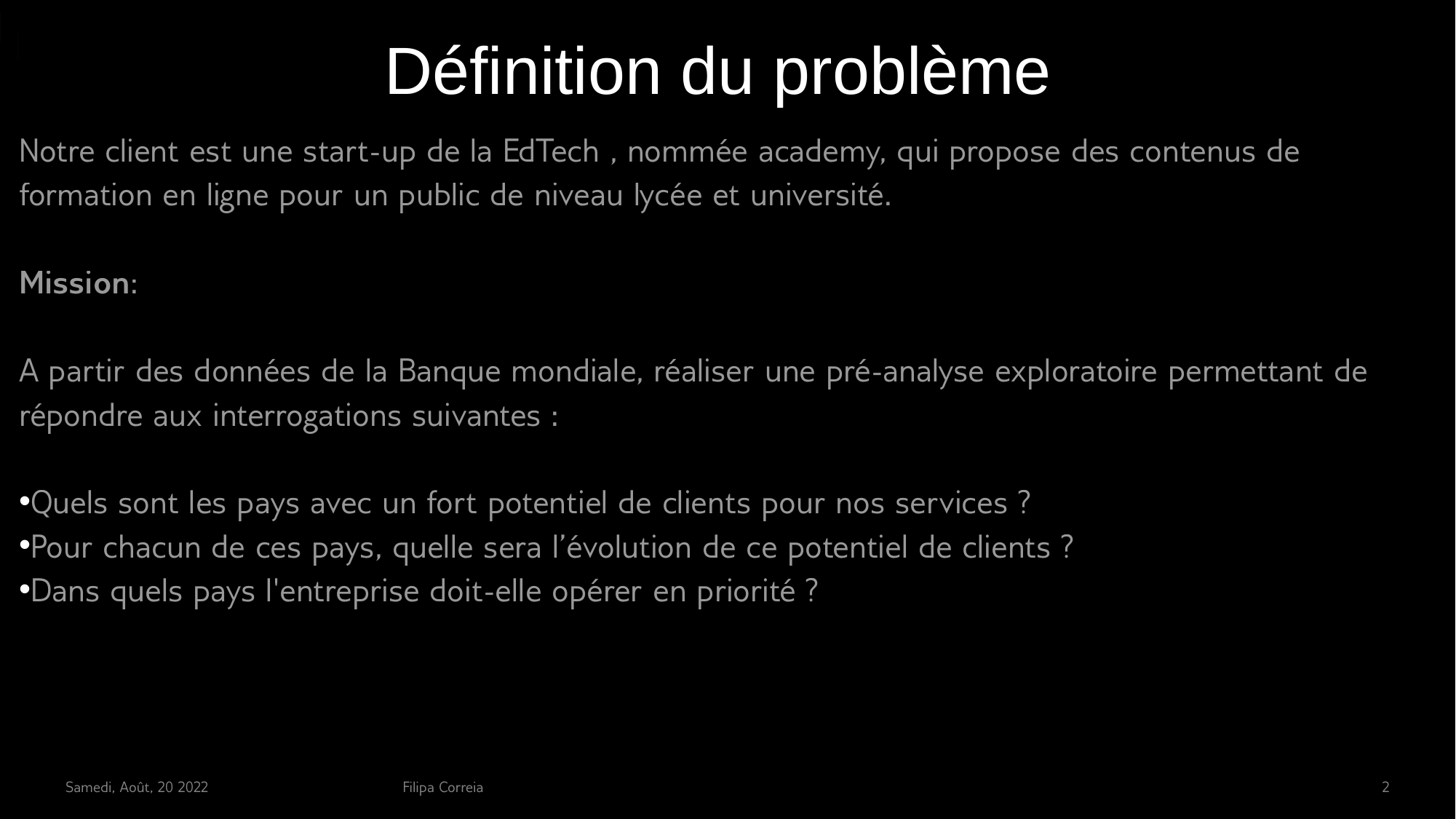

Définition du problème

Notre client est une start-up de la EdTech , nommée academy, qui propose des contenus de formation en ligne pour un public de niveau lycée et université.

Mission:

A partir des données de la Banque mondiale, réaliser une pré-analyse exploratoire permettant de répondre aux interrogations suivantes :

Quels sont les pays avec un fort potentiel de clients pour nos services ?
Pour chacun de ces pays, quelle sera l’évolution de ce potentiel de clients ?
Dans quels pays l'entreprise doit-elle opérer en priorité ?
Samedi, Août, 20 2022
Filipa Correia
2